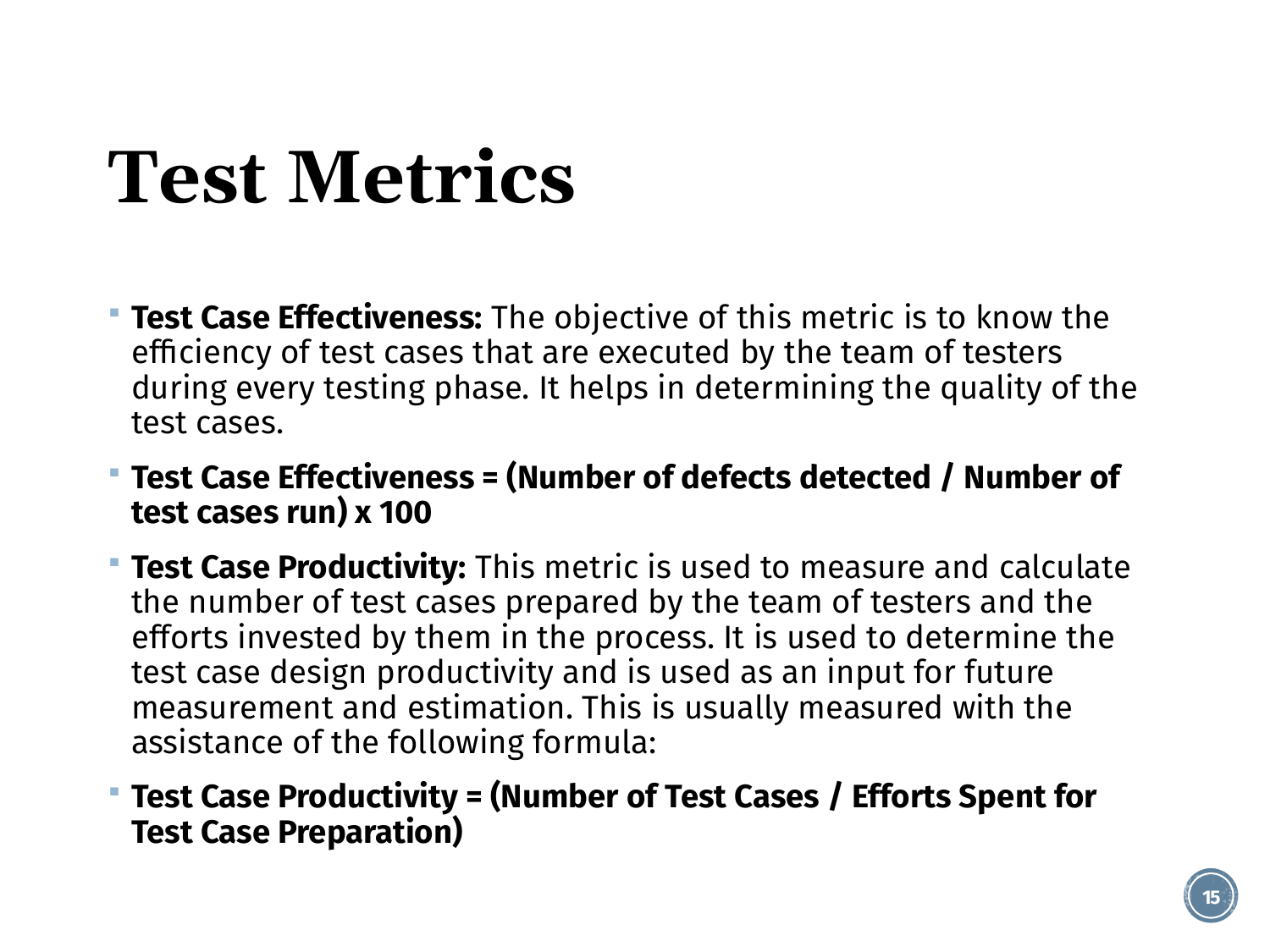

# Test Metrics
Test Case Effectiveness: The objective of this metric is to know the efficiency of test cases that are executed by the team of testers during every testing phase. It helps in determining the quality of the test cases.
Test Case Effectiveness = (Number of defects detected / Number of test cases run) x 100
Test Case Productivity: This metric is used to measure and calculate the number of test cases prepared by the team of testers and the efforts invested by them in the process. It is used to determine the test case design productivity and is used as an input for future measurement and estimation. This is usually measured with the assistance of the following formula:
Test Case Productivity = (Number of Test Cases / Efforts Spent for Test Case Preparation)

15